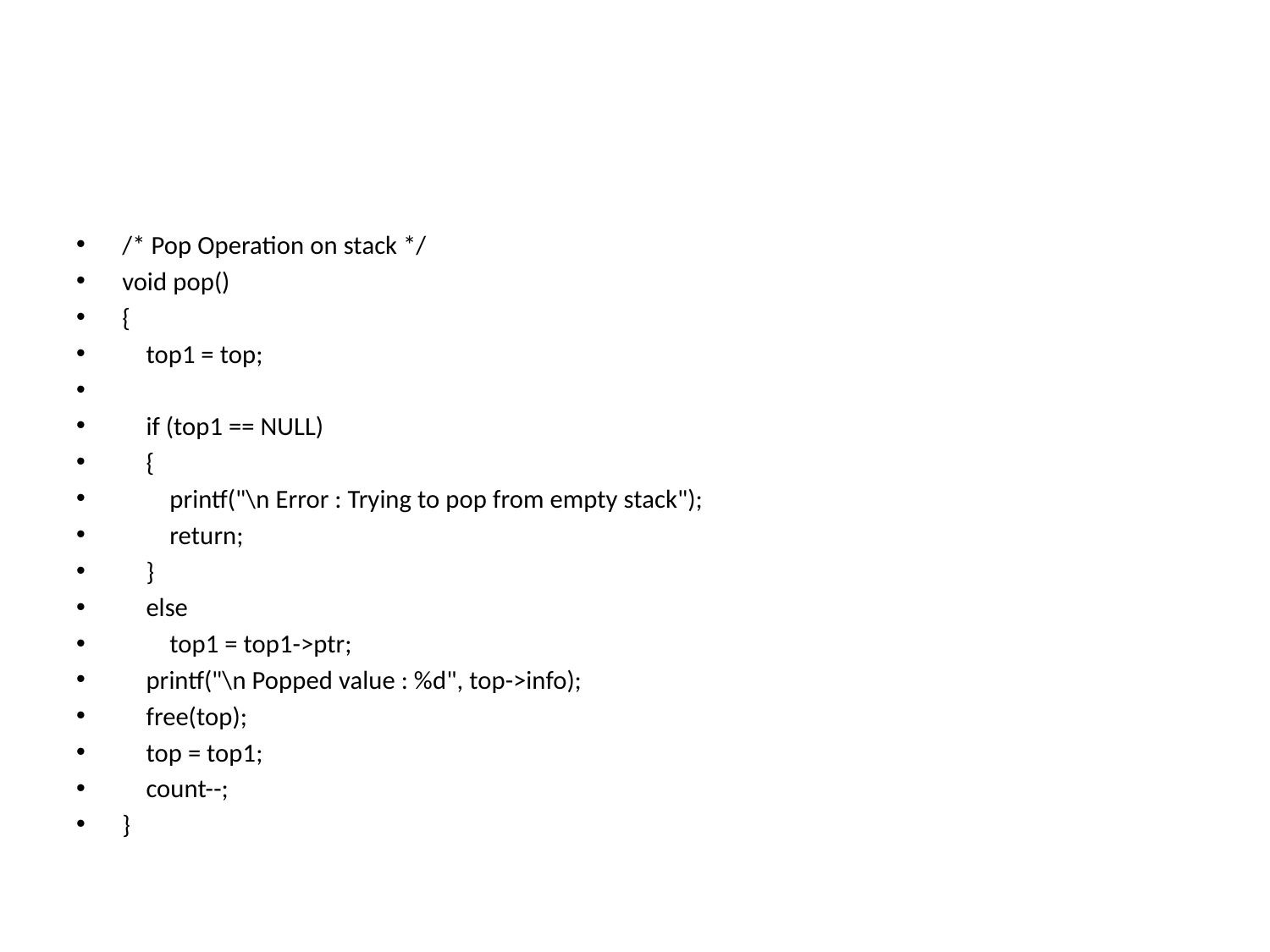

#
/* Pop Operation on stack */
void pop()
{
    top1 = top;

    if (top1 == NULL)
    {
        printf("\n Error : Trying to pop from empty stack");
        return;
    }
    else
        top1 = top1->ptr;
    printf("\n Popped value : %d", top->info);
    free(top);
    top = top1;
    count--;
}